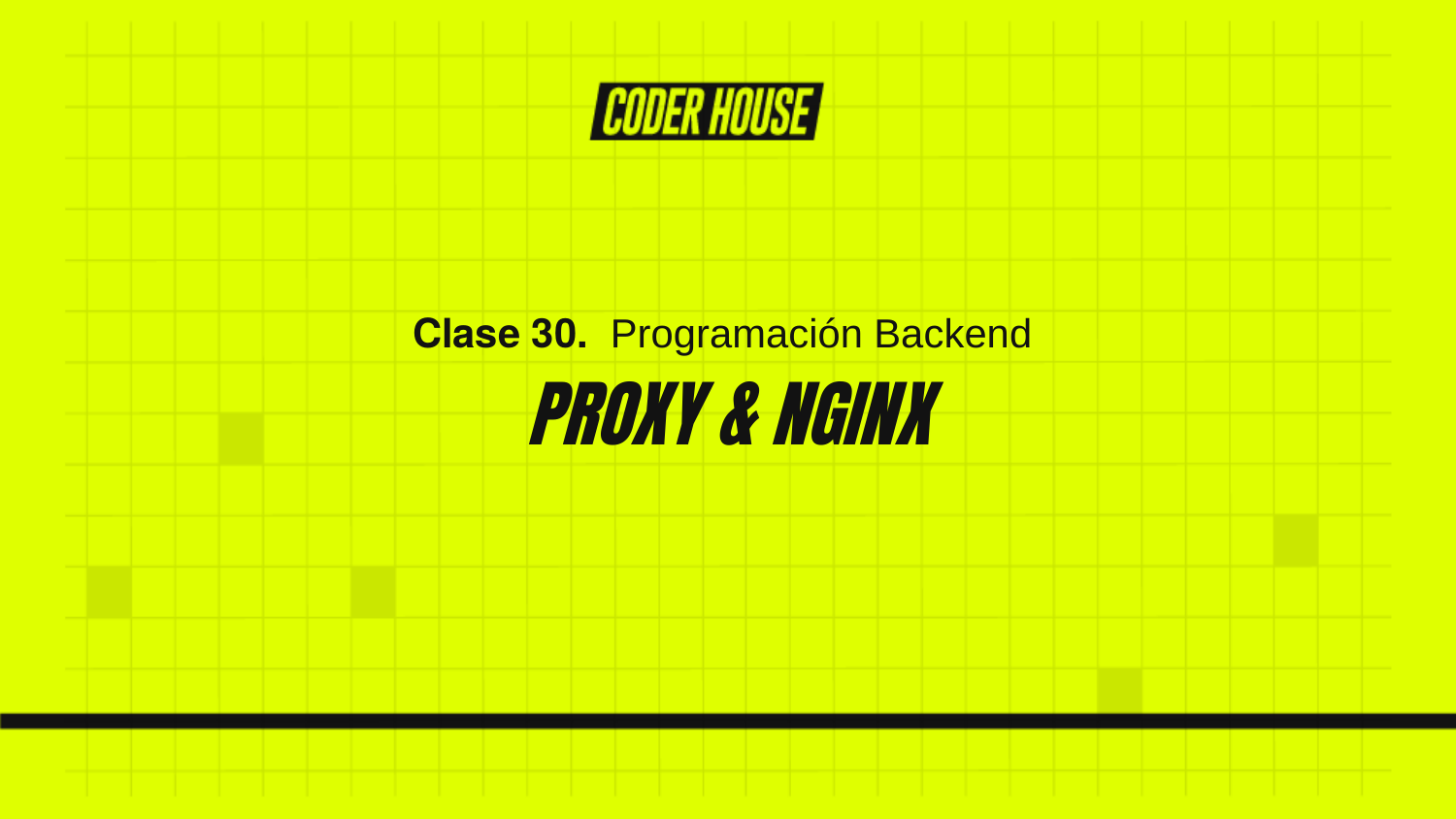

Clase 30.  Programación Backend
PROXY & NGINX